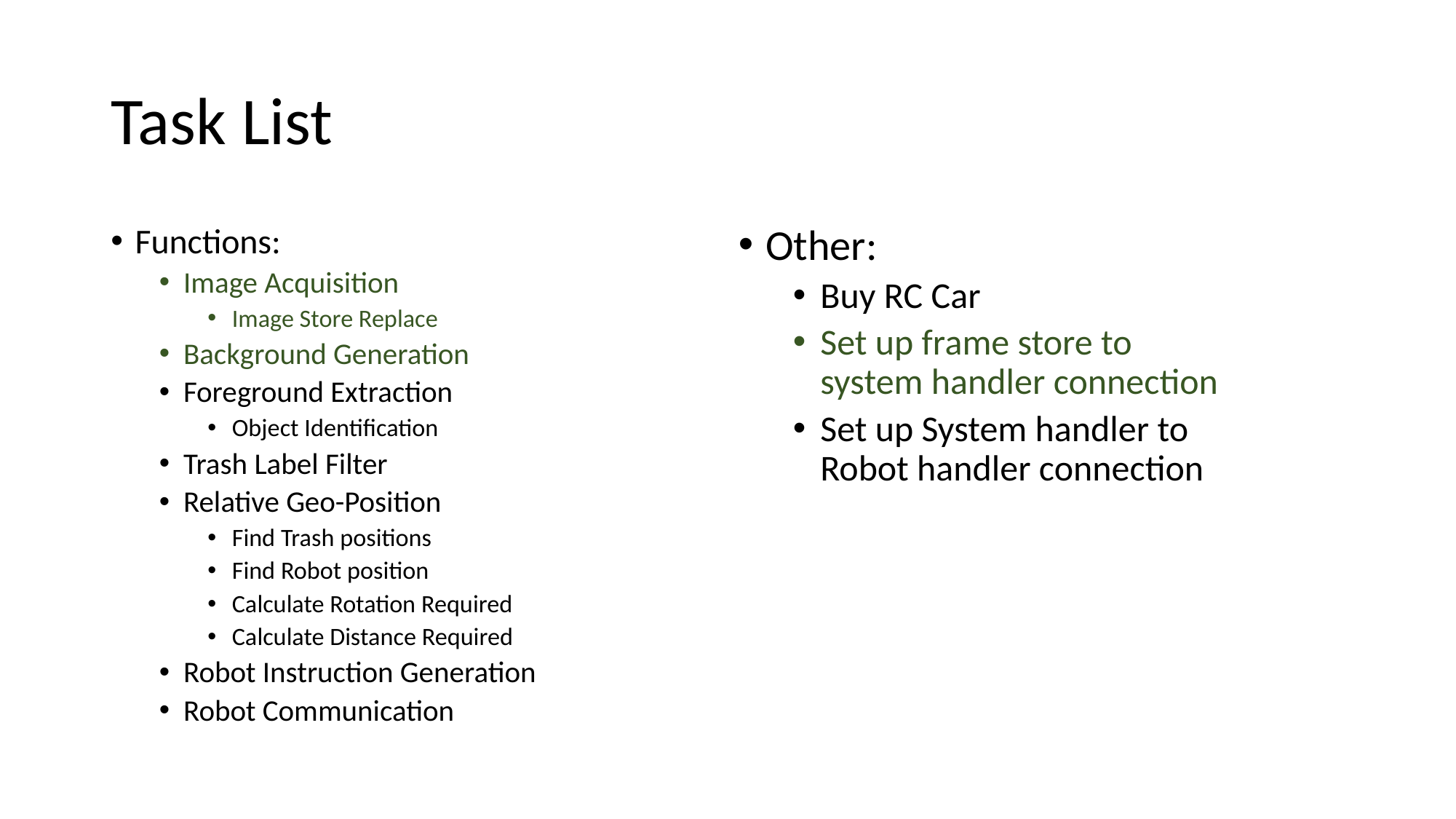

# Task List
Functions:
Image Acquisition
Image Store Replace
Background Generation
Foreground Extraction
Object Identification
Trash Label Filter
Relative Geo-Position
Find Trash positions
Find Robot position
Calculate Rotation Required
Calculate Distance Required
Robot Instruction Generation
Robot Communication

Other:
Buy RC Car
Set up frame store to system handler connection
Set up System handler to Robot handler connection